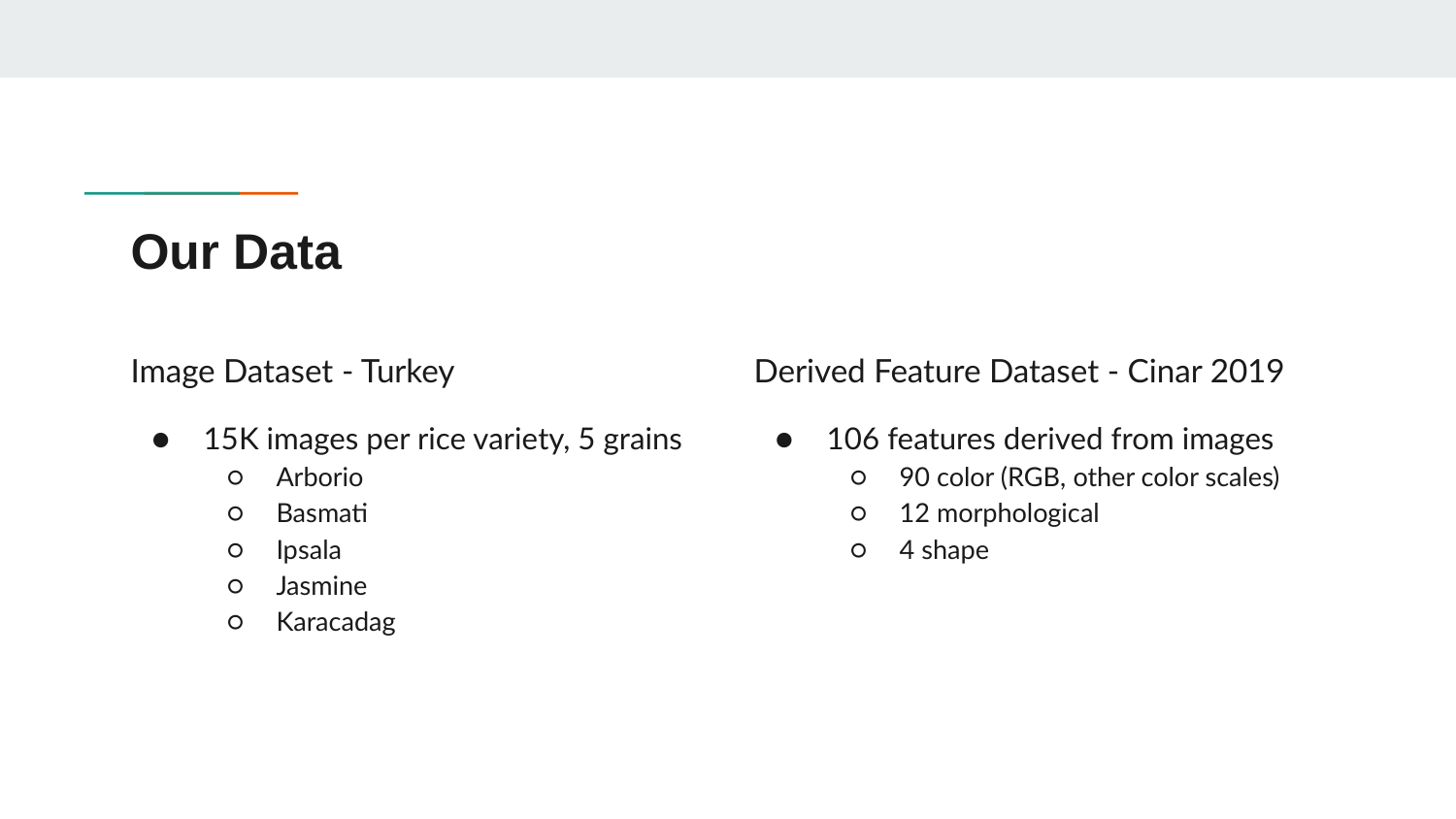

# Our Data
Image Dataset - Turkey
15K images per rice variety, 5 grains
Arborio
Basmati
Ipsala
Jasmine
Karacadag
Derived Feature Dataset - Cinar 2019
106 features derived from images
90 color (RGB, other color scales)
12 morphological
4 shape